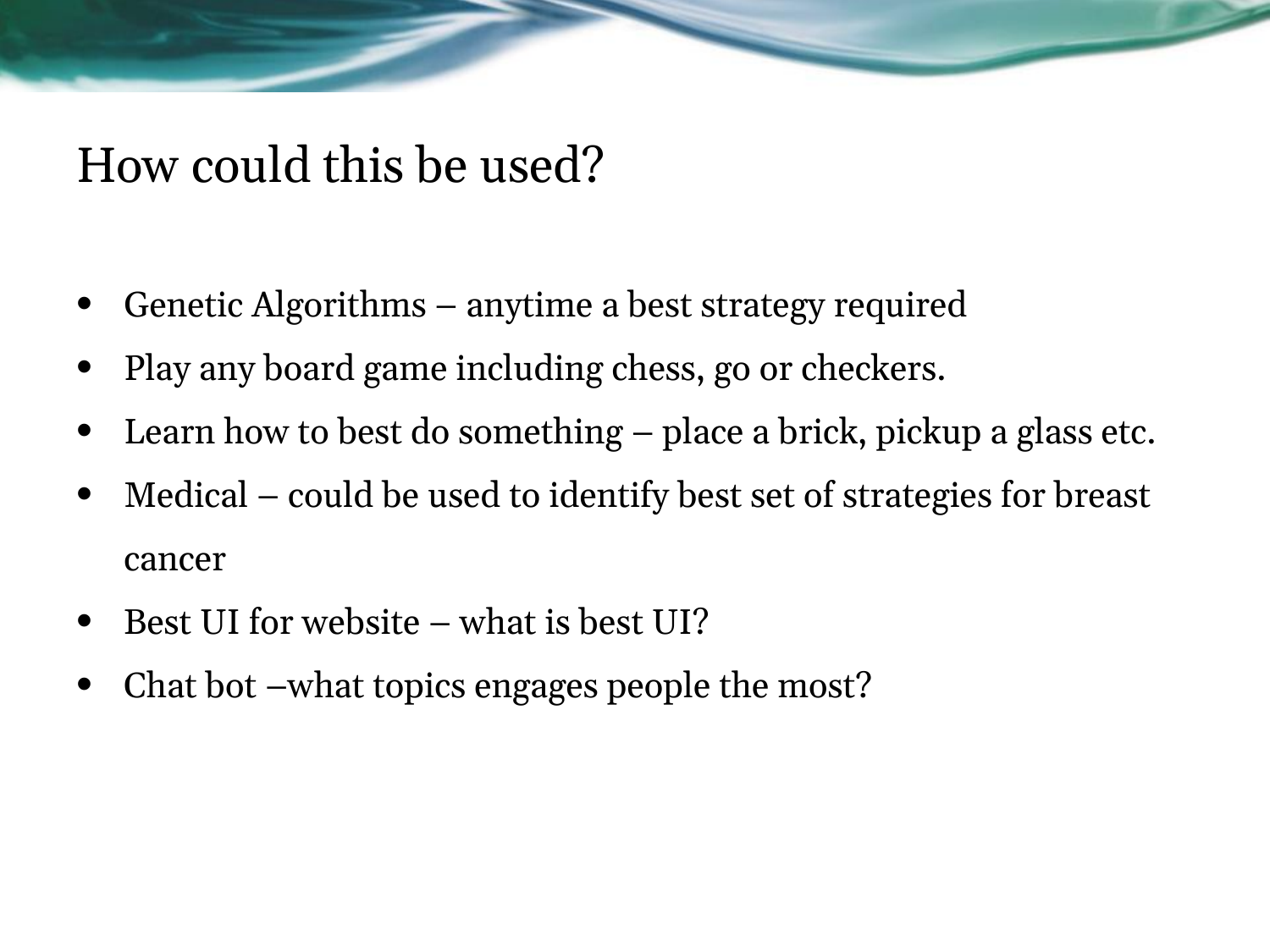

# How could this be used?
Genetic Algorithms – anytime a best strategy required
Play any board game including chess, go or checkers.
Learn how to best do something – place a brick, pickup a glass etc.
Medical – could be used to identify best set of strategies for breast cancer
Best UI for website – what is best UI?
Chat bot –what topics engages people the most?